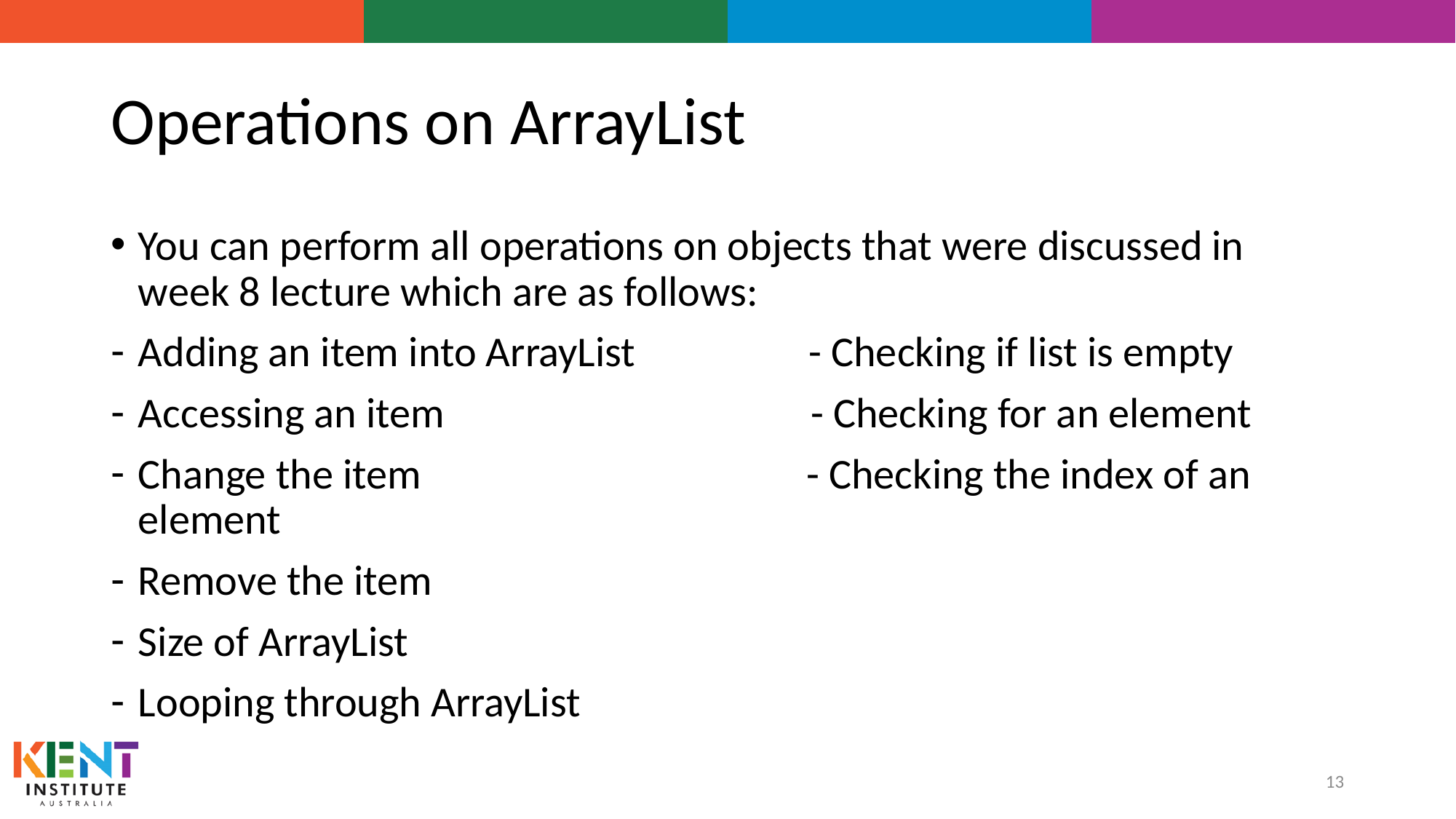

# Operations on ArrayList
You can perform all operations on objects that were discussed in week 8 lecture which are as follows:
Adding an item into ArrayList                  - Checking if list is empty
Accessing an item                                      - Checking for an element
Change the item                                        - Checking the index of an element
Remove the item
Size of ArrayList
Looping through ArrayList

13